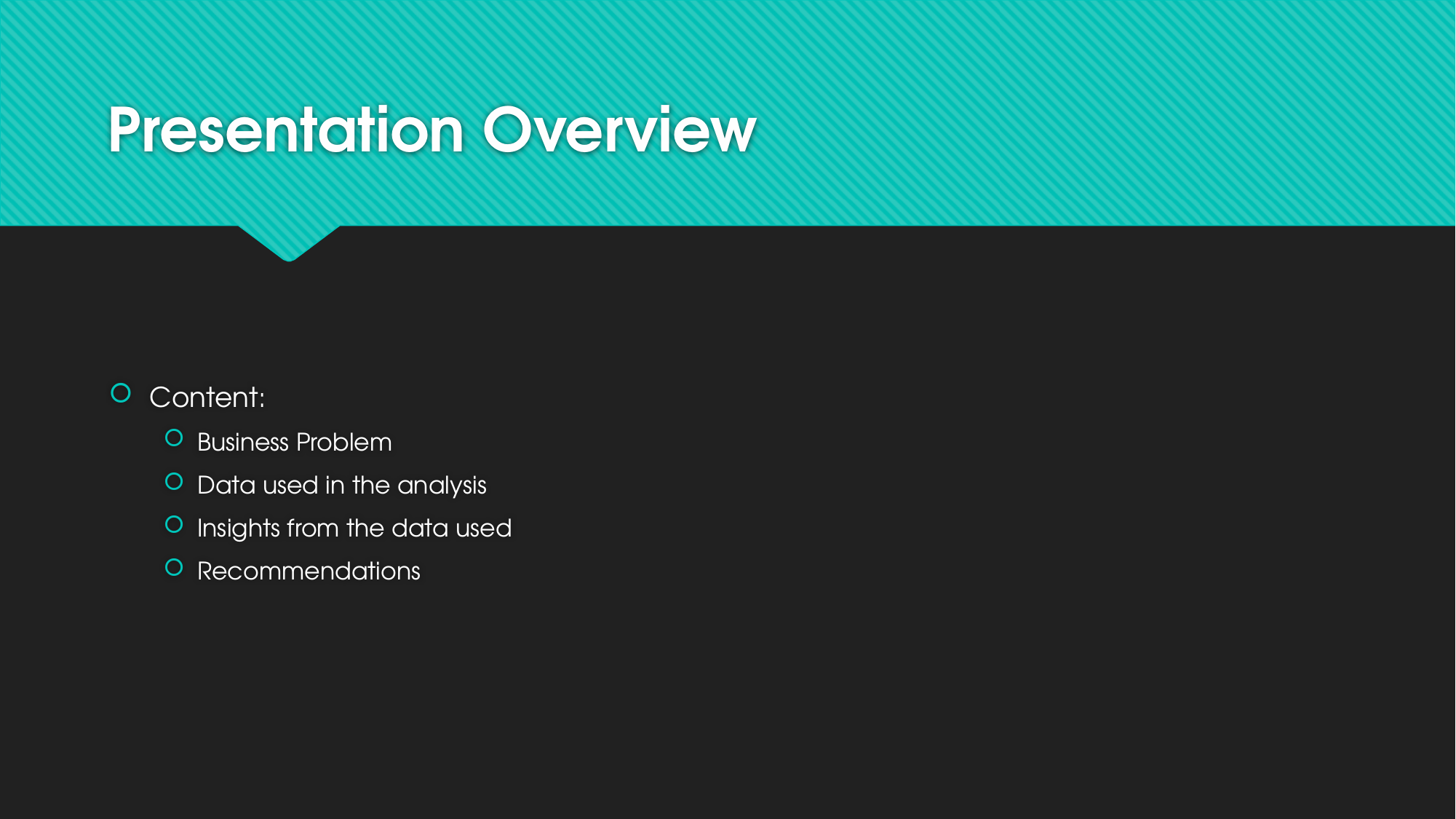

# Presentation Overview
Content:
Business Problem
Data used in the analysis
Insights from the data used
Recommendations